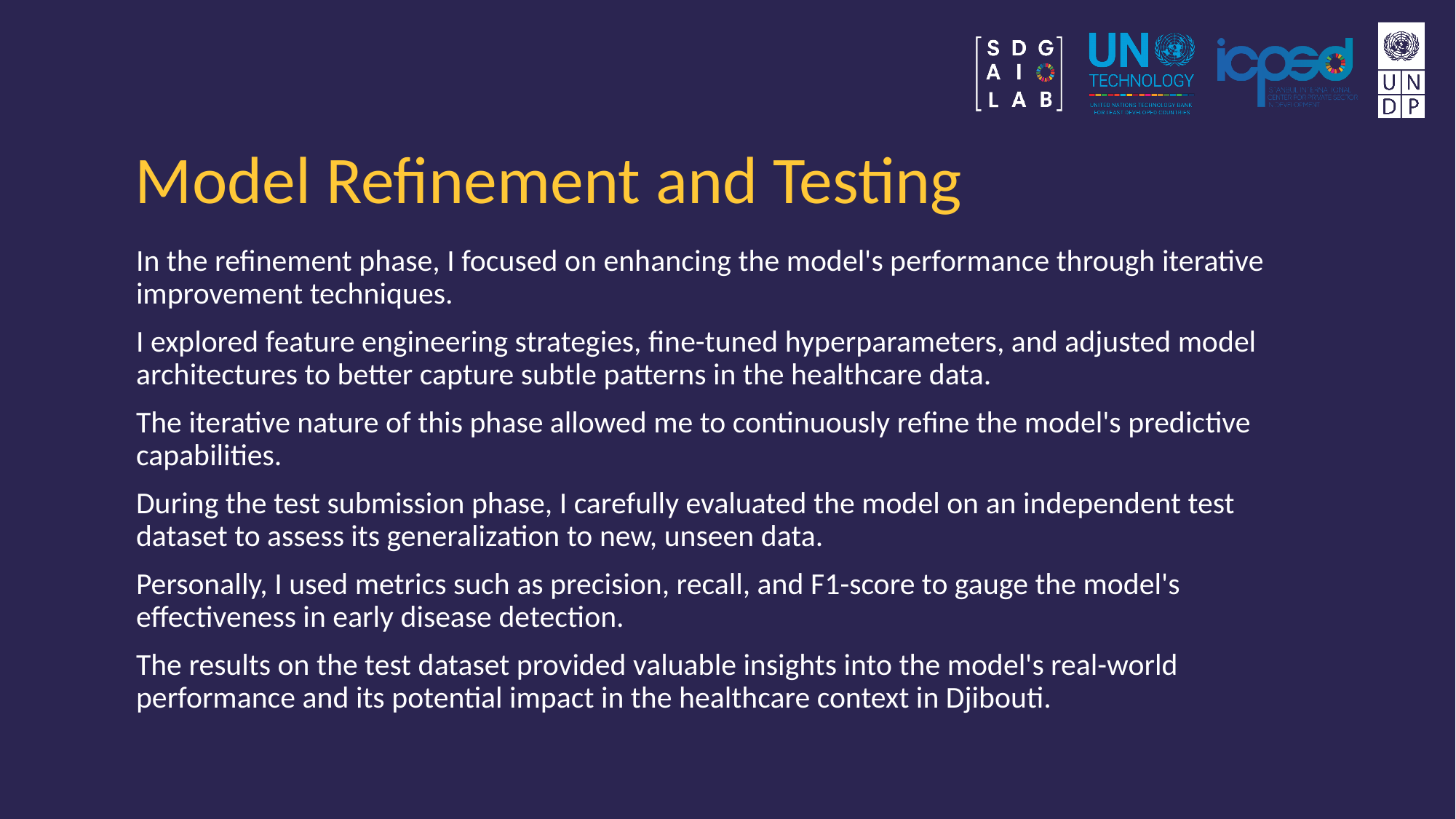

# Model Refinement and Testing
In the refinement phase, I focused on enhancing the model's performance through iterative improvement techniques.
I explored feature engineering strategies, fine-tuned hyperparameters, and adjusted model architectures to better capture subtle patterns in the healthcare data.
The iterative nature of this phase allowed me to continuously refine the model's predictive capabilities.
During the test submission phase, I carefully evaluated the model on an independent test dataset to assess its generalization to new, unseen data.
Personally, I used metrics such as precision, recall, and F1-score to gauge the model's effectiveness in early disease detection.
The results on the test dataset provided valuable insights into the model's real-world performance and its potential impact in the healthcare context in Djibouti.